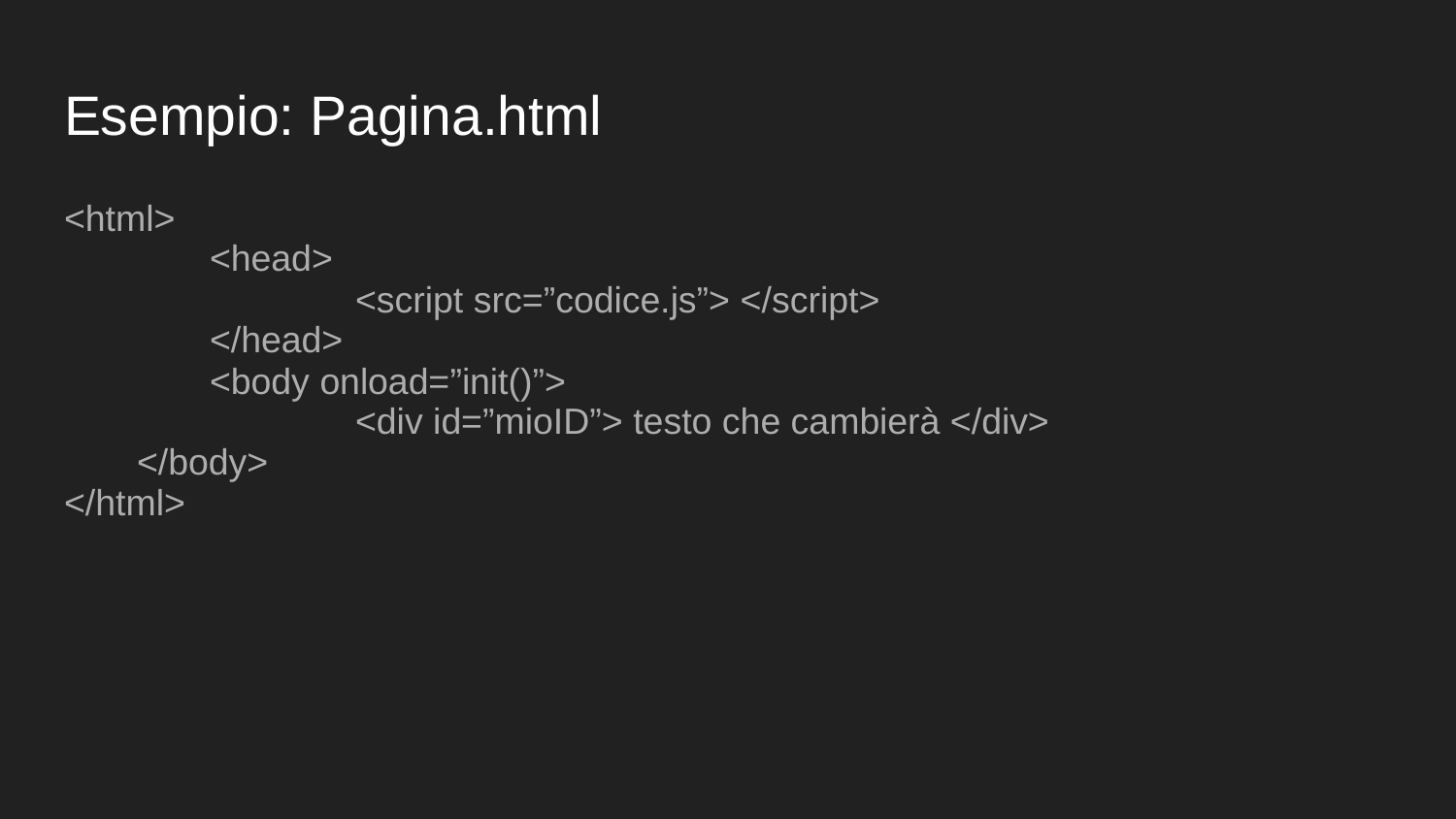

# Esempio: Pagina.html
<html>
	<head>
		<script src=”codice.js”> </script>
	</head>
	<body onload=”init()”>
		<div id=”mioID”> testo che cambierà </div>
</body>
</html>